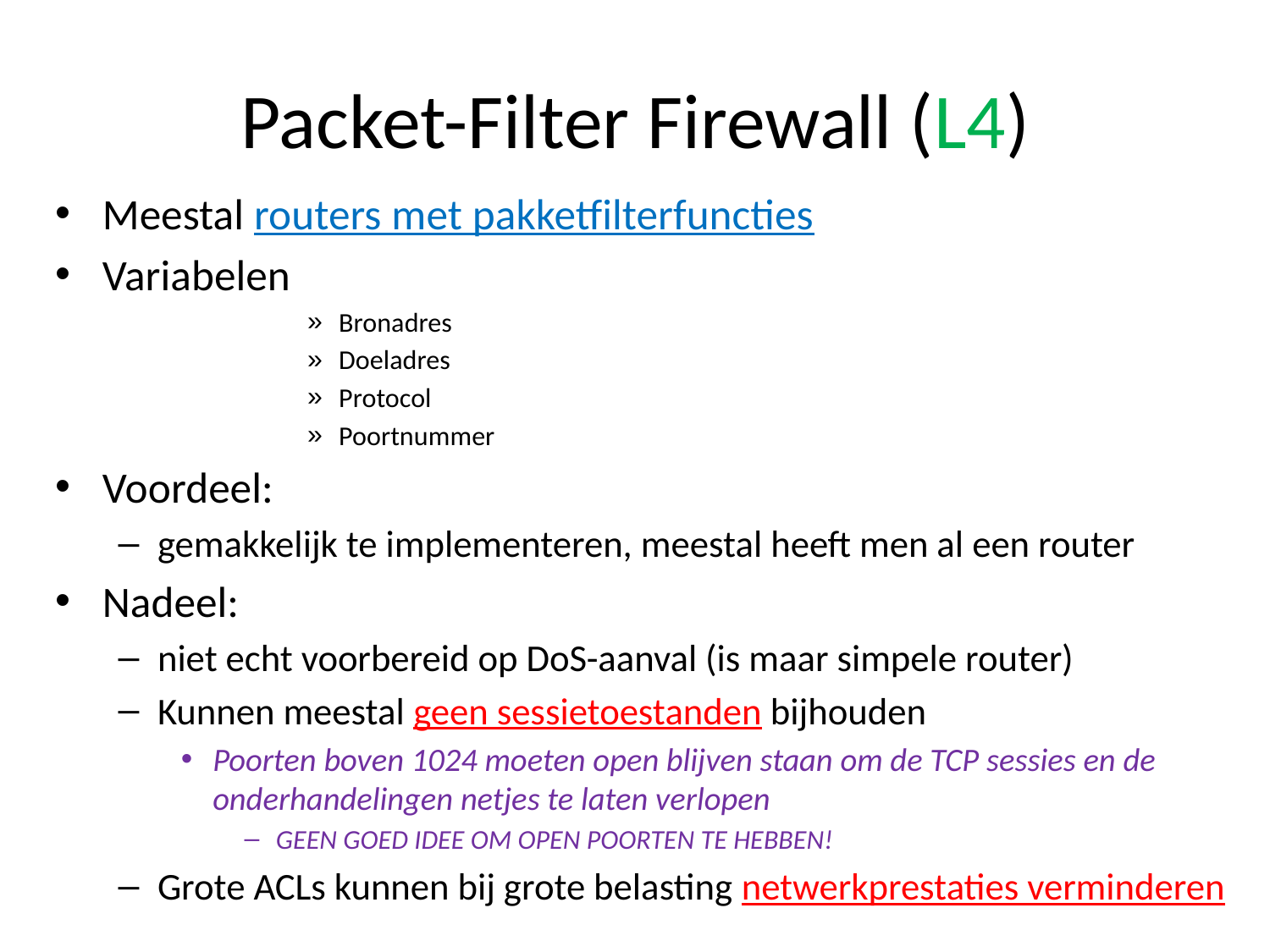

# Packet-Filter Firewall (L4)
Meestal routers met pakketfilterfuncties
Variabelen
Bronadres
Doeladres
Protocol
Poortnummer
Voordeel:
gemakkelijk te implementeren, meestal heeft men al een router
Nadeel:
niet echt voorbereid op DoS-aanval (is maar simpele router)
Kunnen meestal geen sessietoestanden bijhouden
Poorten boven 1024 moeten open blijven staan om de TCP sessies en de onderhandelingen netjes te laten verlopen
GEEN GOED IDEE OM OPEN POORTEN TE HEBBEN!
Grote ACLs kunnen bij grote belasting netwerkprestaties verminderen